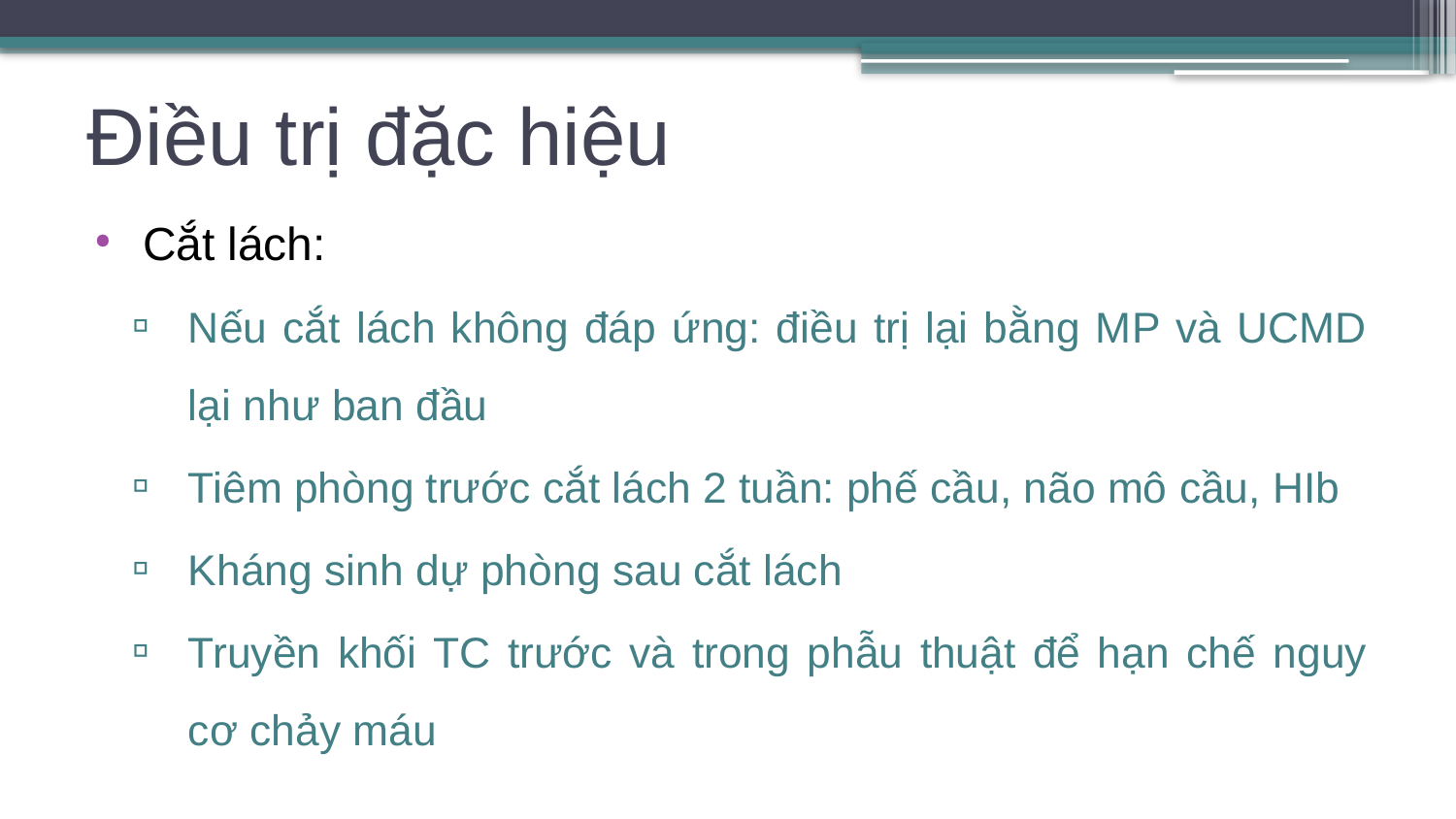

# Điều trị đặc hiệu
Cắt lách:
Nếu cắt lách không đáp ứng: điều trị lại bằng MP và UCMD lại như ban đầu
Tiêm phòng trước cắt lách 2 tuần: phế cầu, não mô cầu, HIb
Kháng sinh dự phòng sau cắt lách
Truyền khối TC trước và trong phẫu thuật để hạn chế nguy cơ chảy máu